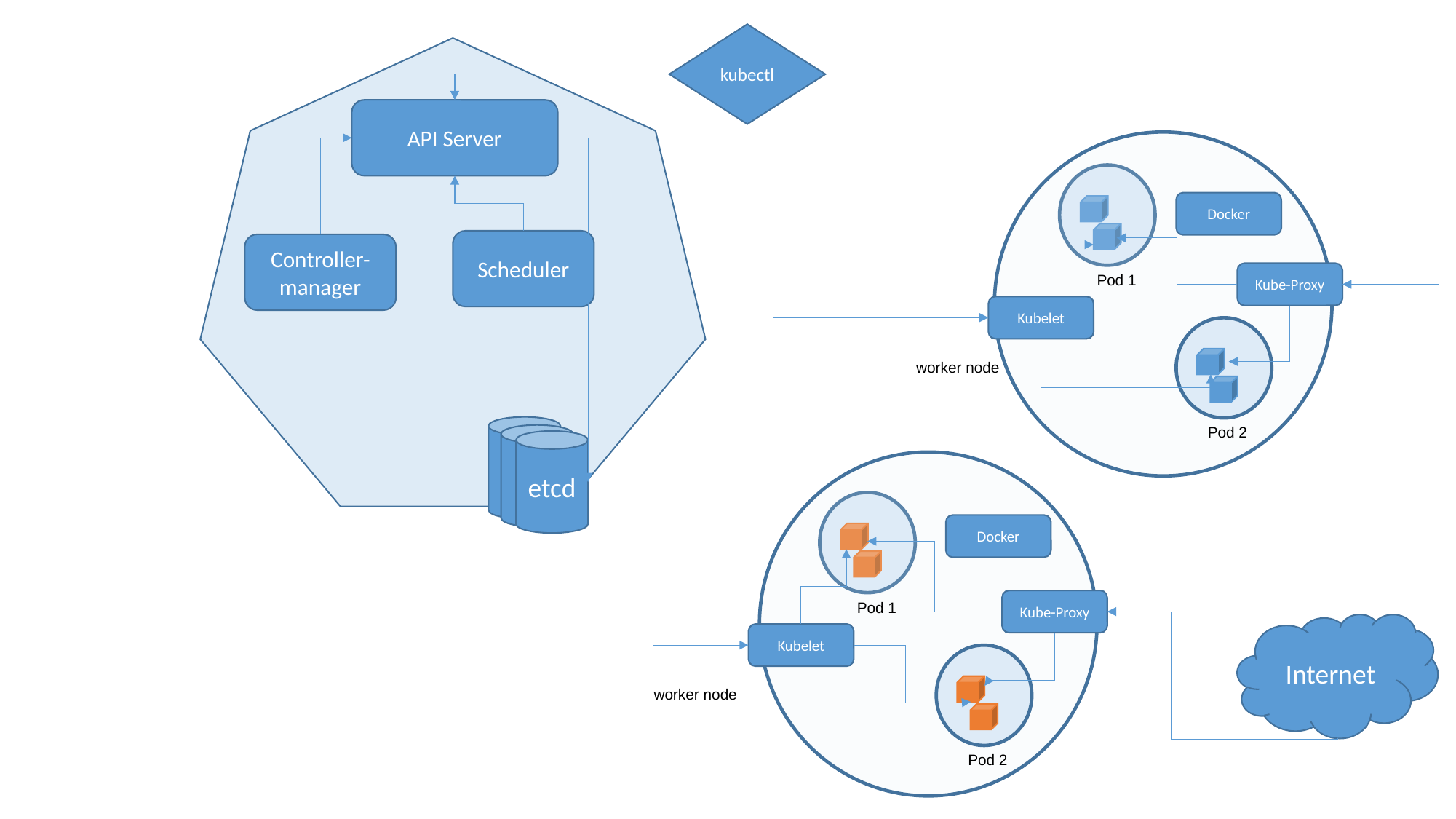

kubectl

API Server

Docker
Kube-Proxy
Pod 1
Kubelet

worker node
Pod 2
Scheduler
Controller-manager

etcd

Docker
Kube-Proxy
Pod 1
Kubelet

worker node
Pod 2
Internet